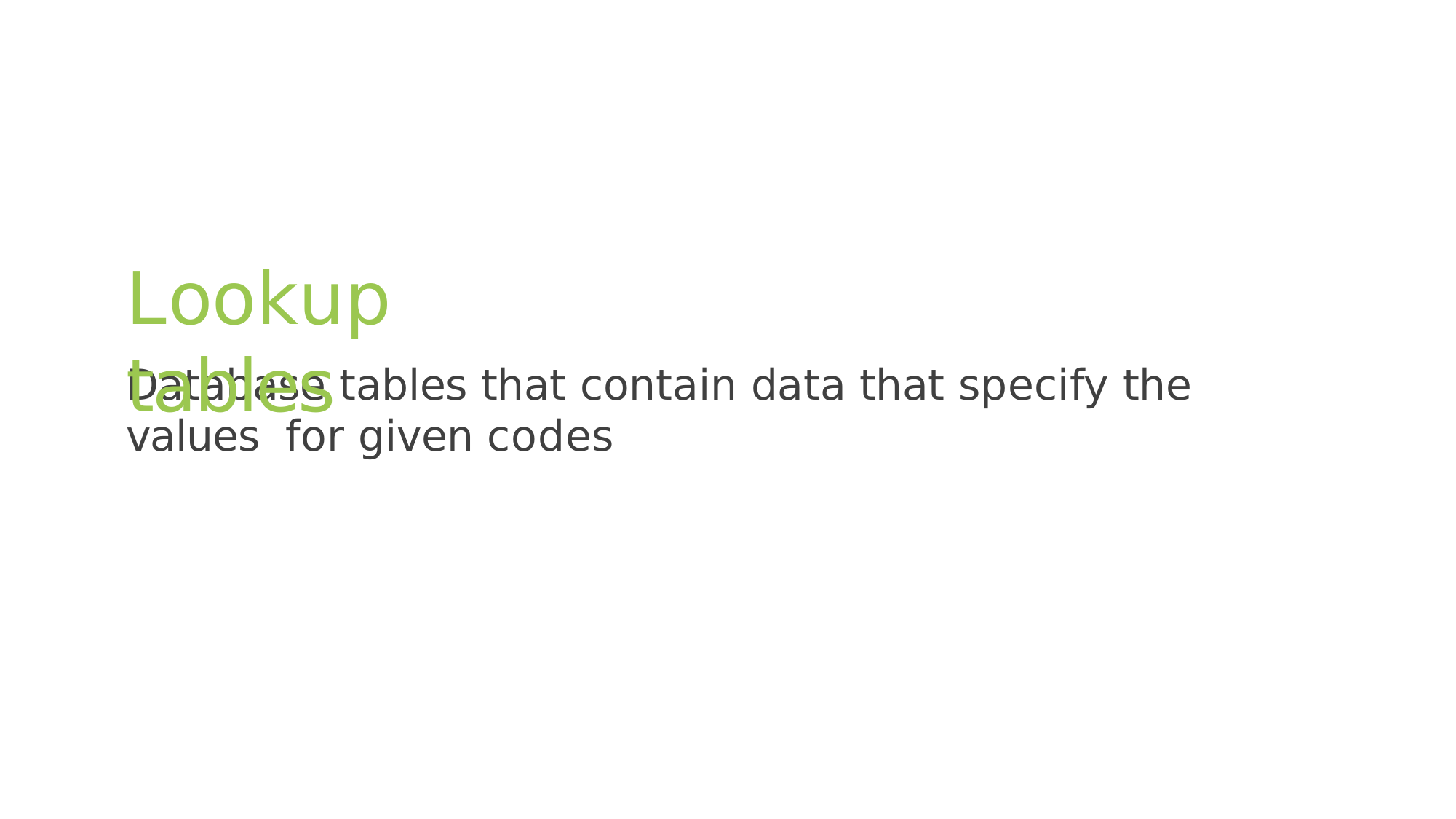

Lookup tables
Database tables that contain data that specify the values  for given codes
25